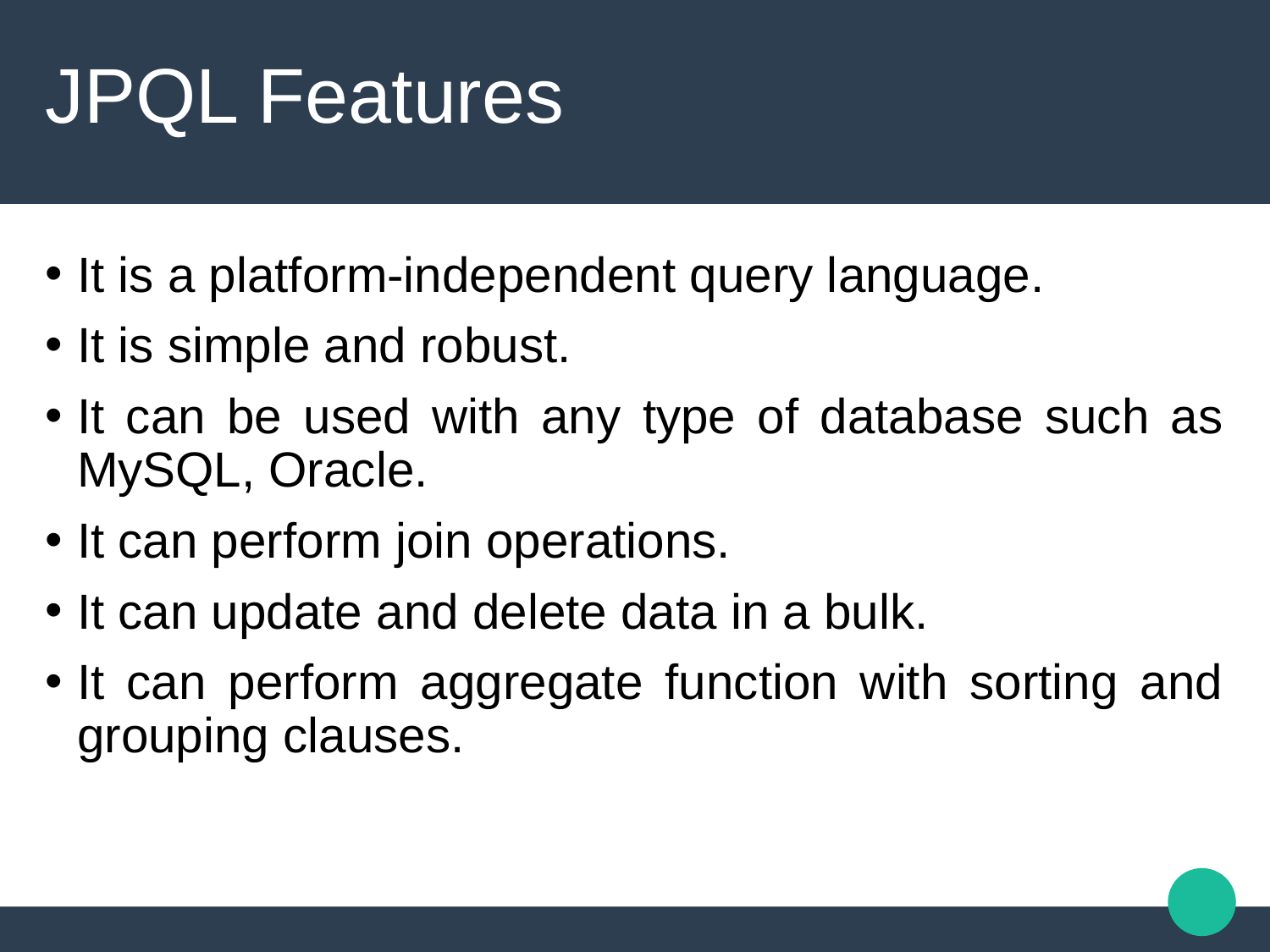

# JPQL Features
It is a platform-independent query language.
It is simple and robust.
It can be used with any type of database such as MySQL, Oracle.
It can perform join operations.
It can update and delete data in a bulk.
It can perform aggregate function with sorting and grouping clauses.